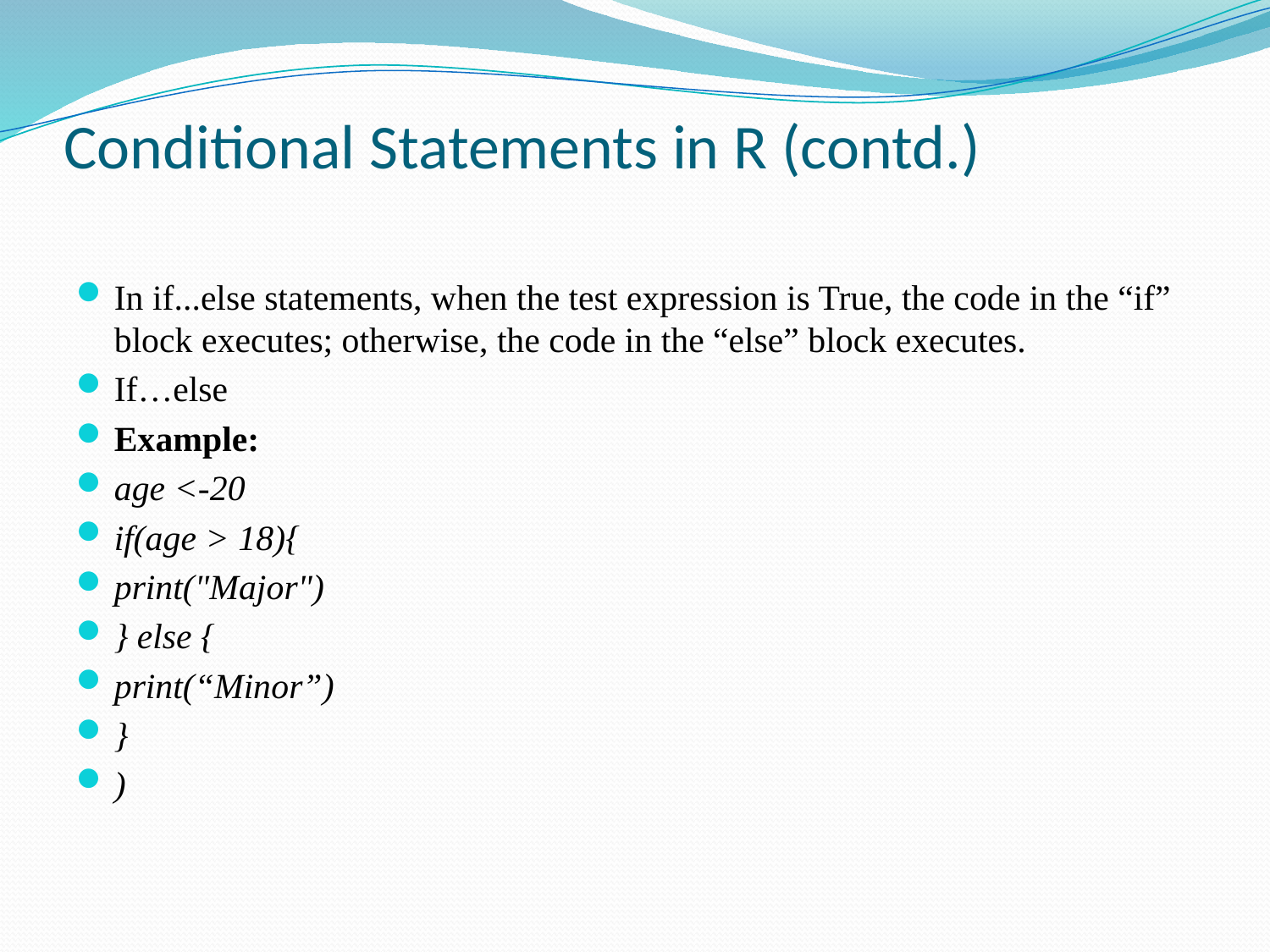

# Conditional Statements in R (contd.)
In if...else statements, when the test expression is True, the code in the “if” block executes; otherwise, the code in the “else” block executes.
If…else
Example:
age <-20
if(age > 18){
print("Major")
} else {
print(“Minor”)
}
)